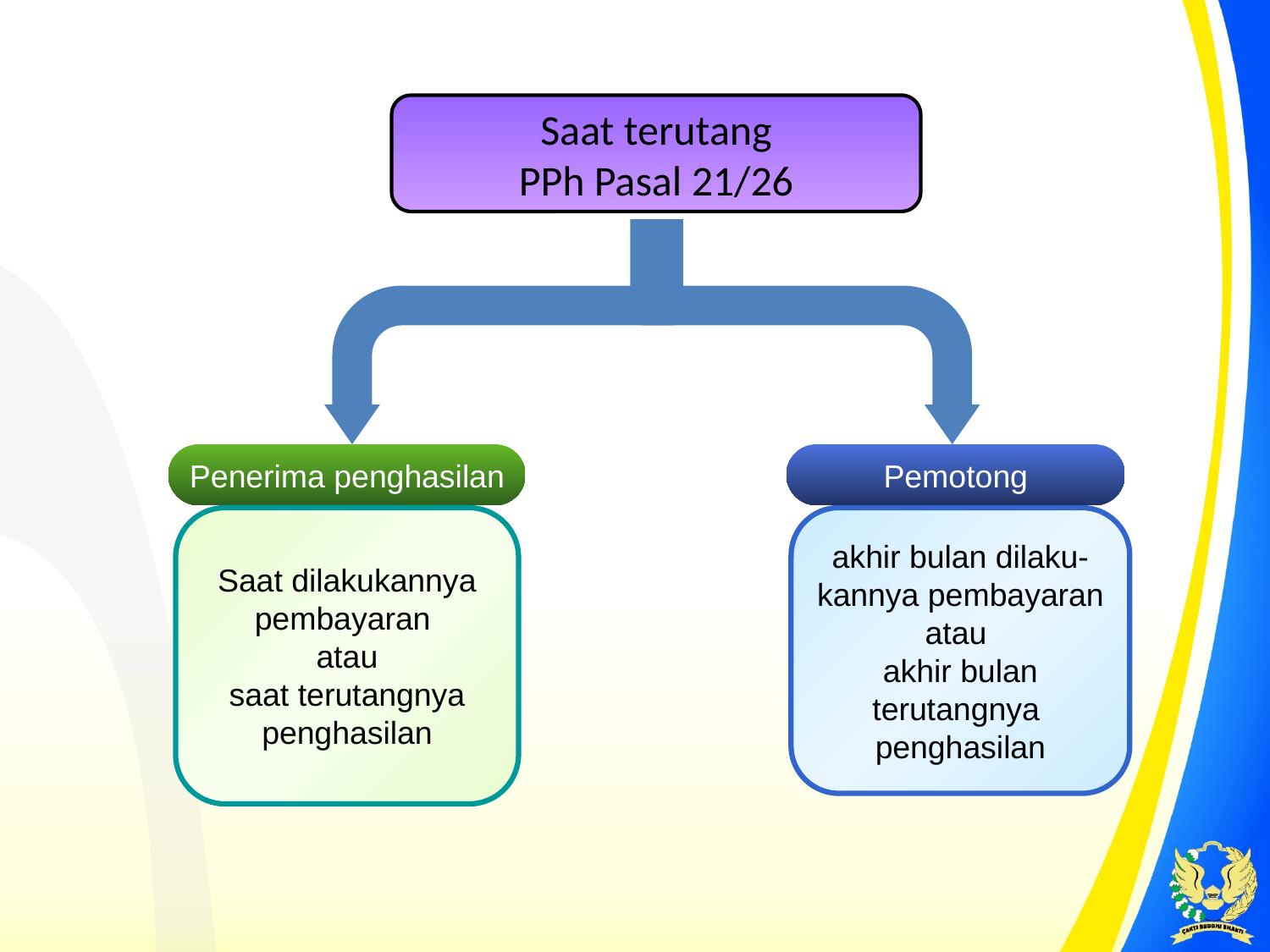

Saat terutang
PPh Pasal 21/26

Penerima penghasilan
Pemotong
Saat dilakukannya
pembayaran
atau
saat terutangnya
penghasilan

akhir bulan dilaku-
kannya pembayaran
atau
akhir bulan
terutangnya
penghasilan